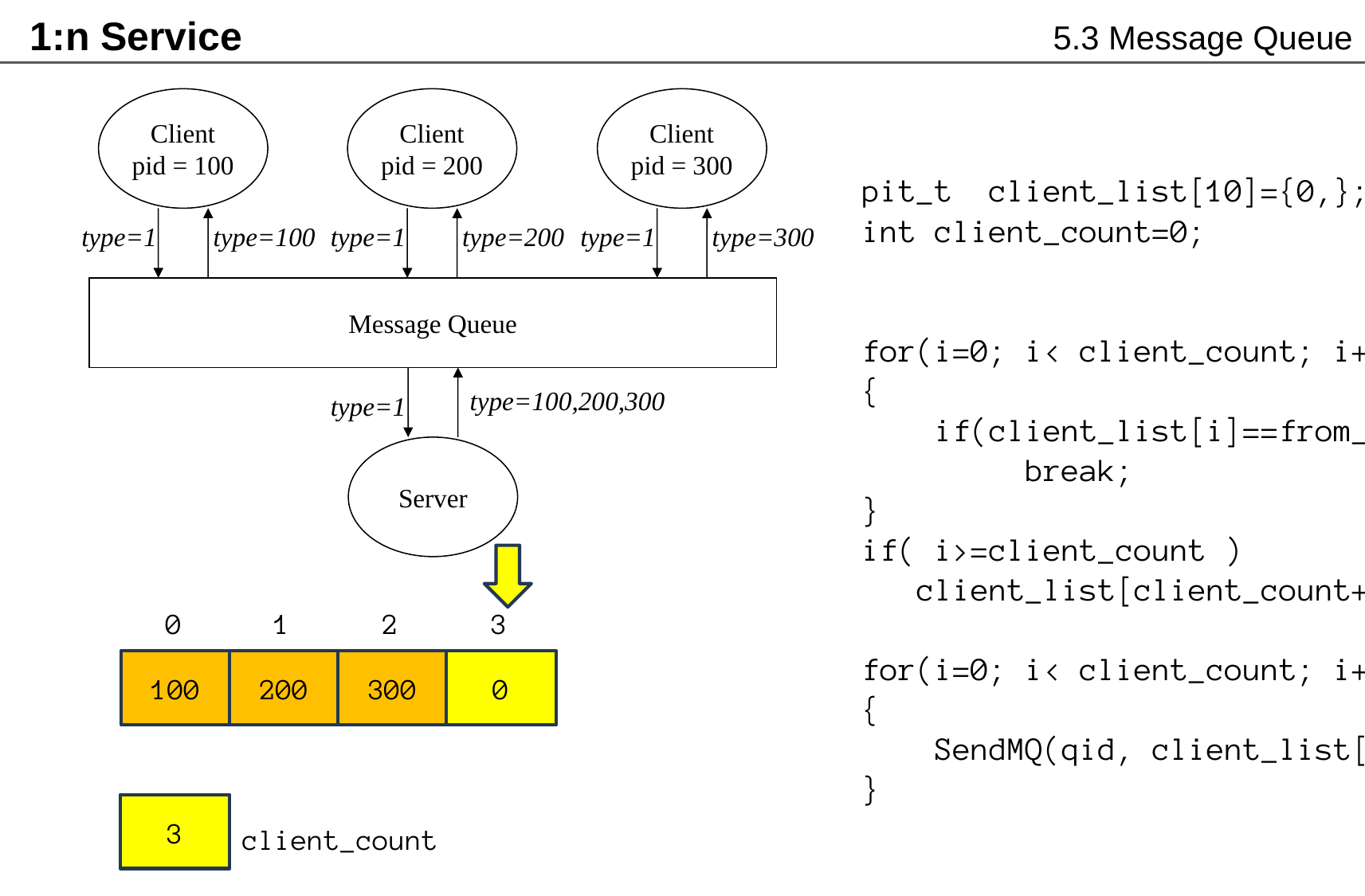

# 1:n Service
5.3 Message Queue

Client
pid = 100

type=1
type=100
Client
pid = 200

type=1
type=200
Client
pid = 300

type=1
type=300
pit_t  client_list[10]={0,};
int client_count=0;

for(i=0; i< client_count; i++)
{
    if(client_list[i]==from_mtype)
         break;
}
if( i>=client_count )
   client_list[client_count++]=from_mtype;

for(i=0; i< client_count; i++)
{
    SendMQ(qid, client_list[i], msg);
}

Message Queue

type=100,200,300
type=1
Server

0
1
2
3
100
200
300
0
3
client_count